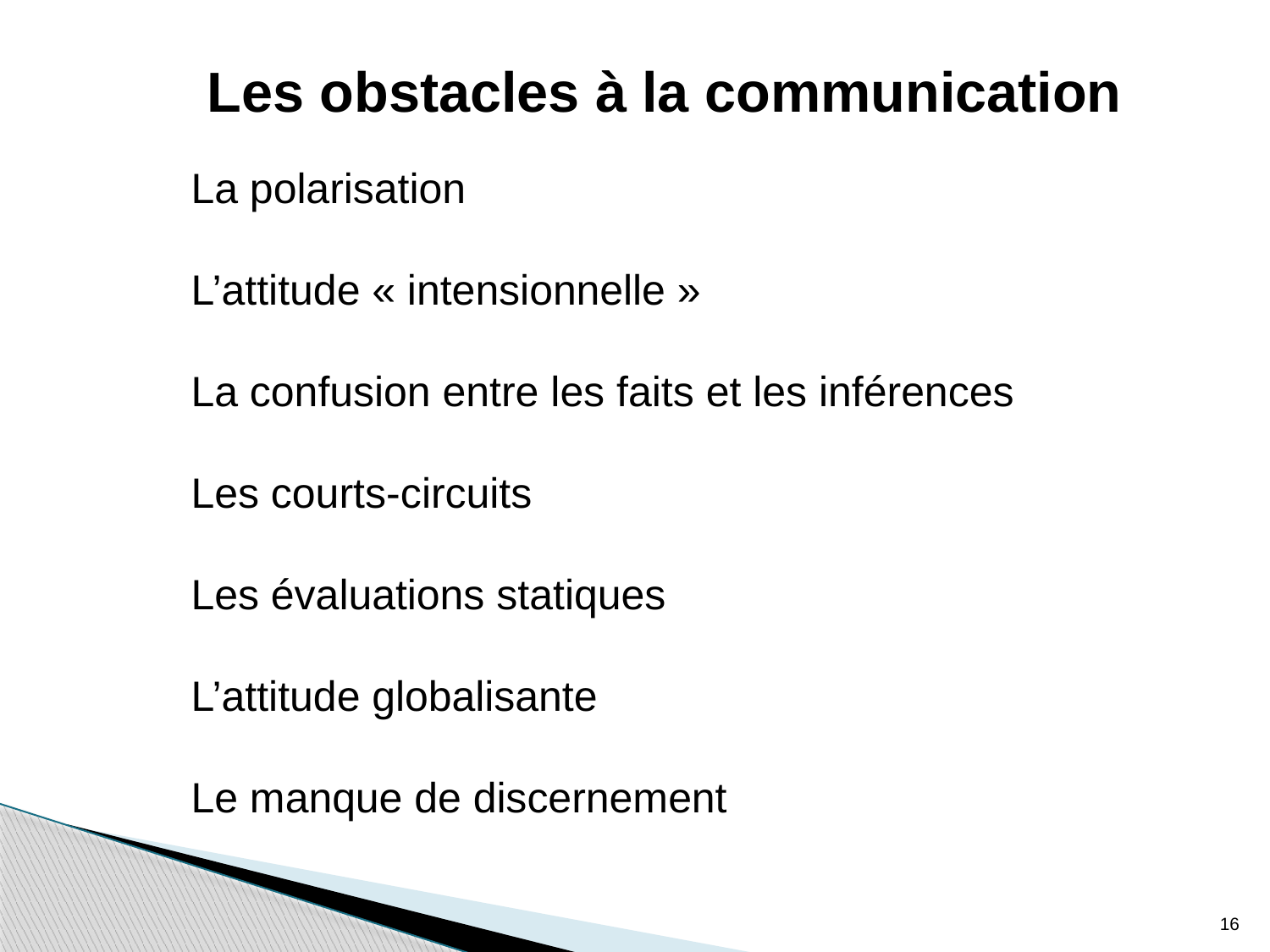

Les obstacles à la communication

La polarisation

L’attitude « intensionnelle »

La confusion entre les faits et les inférences

Les courts-circuits

Les évaluations statiques

L’attitude globalisante

Le manque de discernement

16